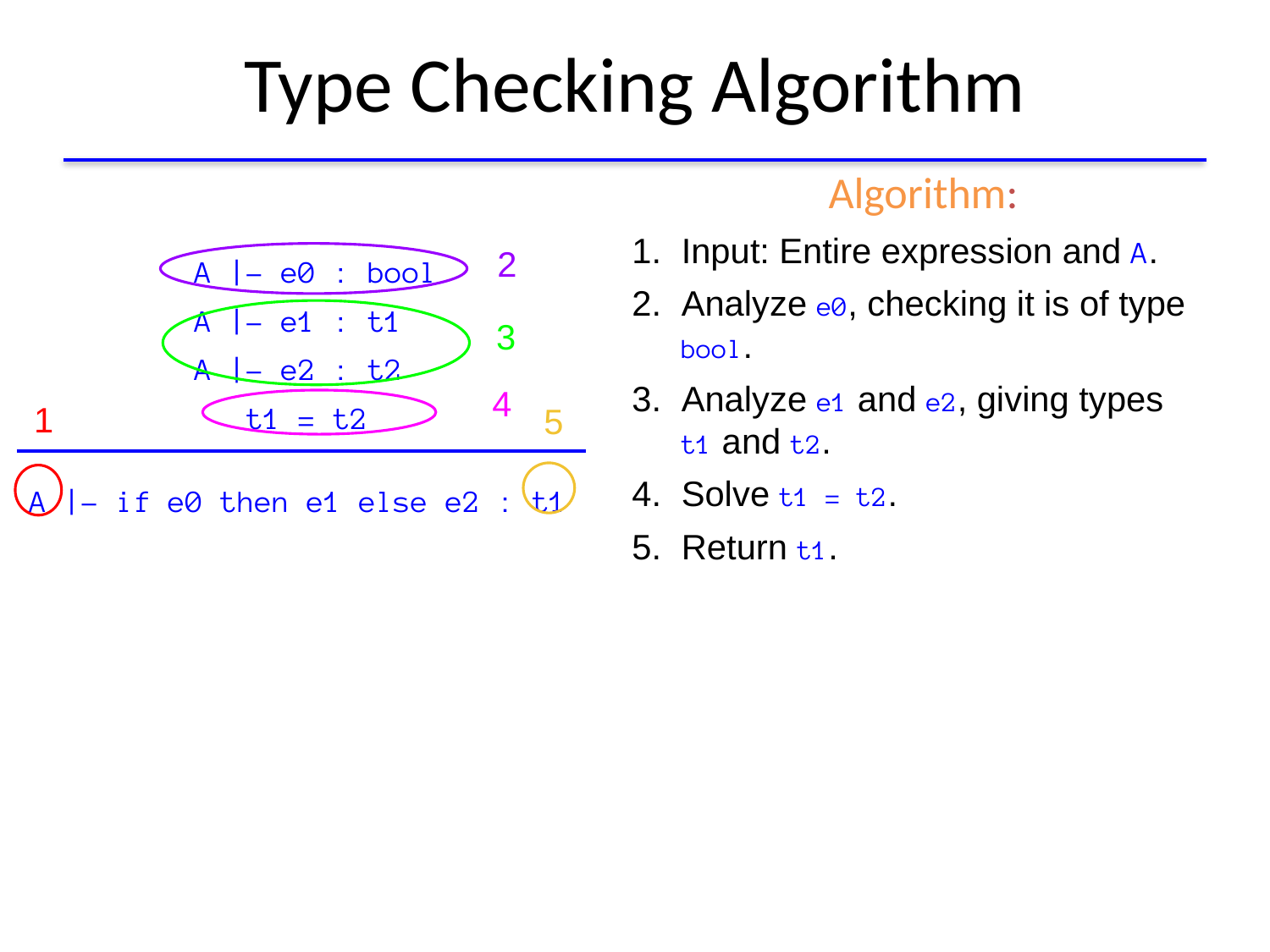

# Type Checking Algorithm
Algorithm:
Input: Entire expression and A.
Analyze e0, checking it is of type bool.
Analyze e1 and e2, giving types
t1 and t2.
Solve t1 = t2.
Return t1.
2

  A |- e0 : bool
A |- e1 : t1
A |- e2 : t2
 t1 = t2

A |- if e0 then e1 else e2 : t1

3
4
1
5